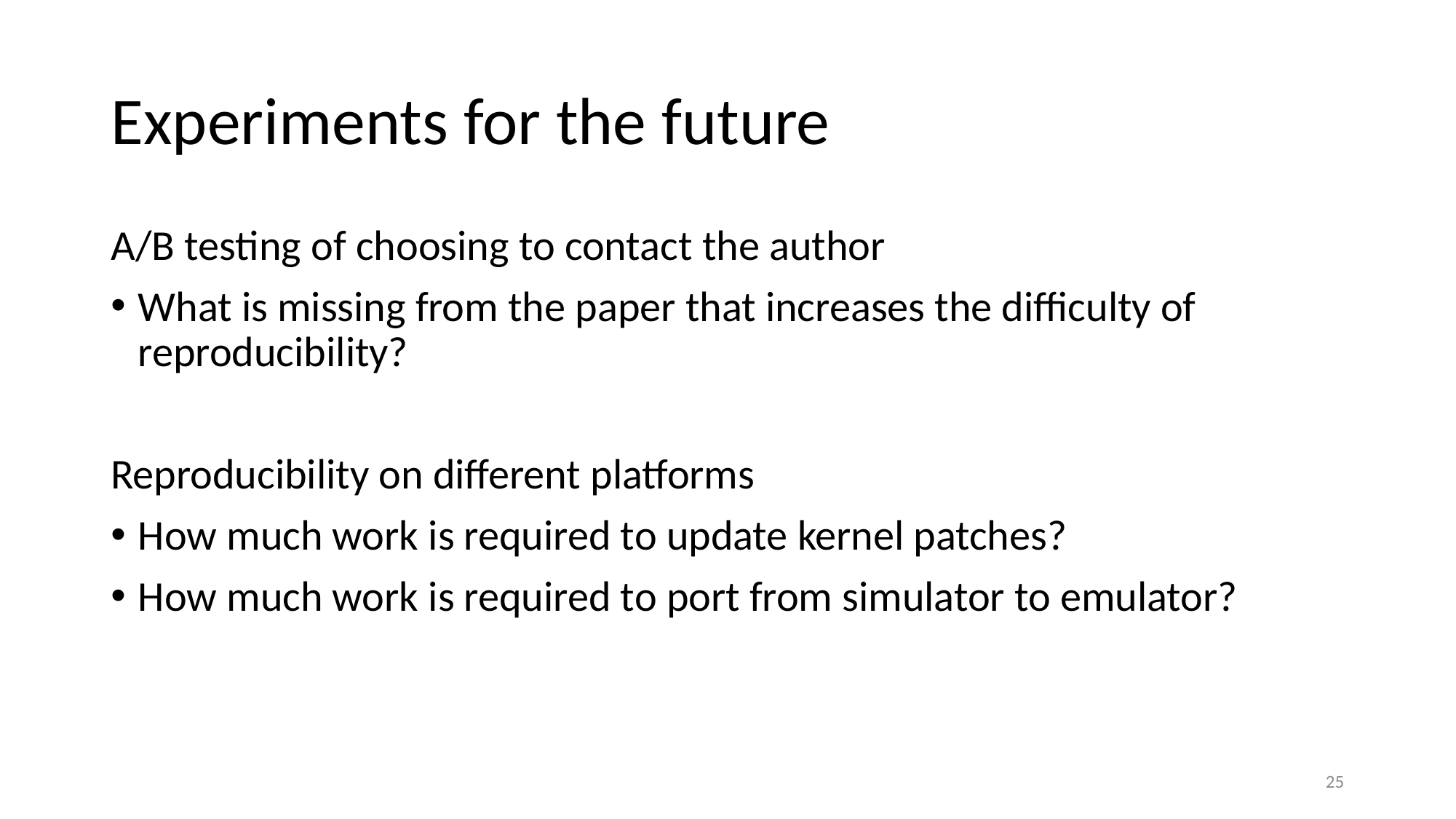

# Experiments for the future
A/B testing of choosing to contact the author
What is missing from the paper that increases the difficulty of reproducibility?

Reproducibility on different platforms
How much work is required to update kernel patches?
How much work is required to port from simulator to emulator?

25